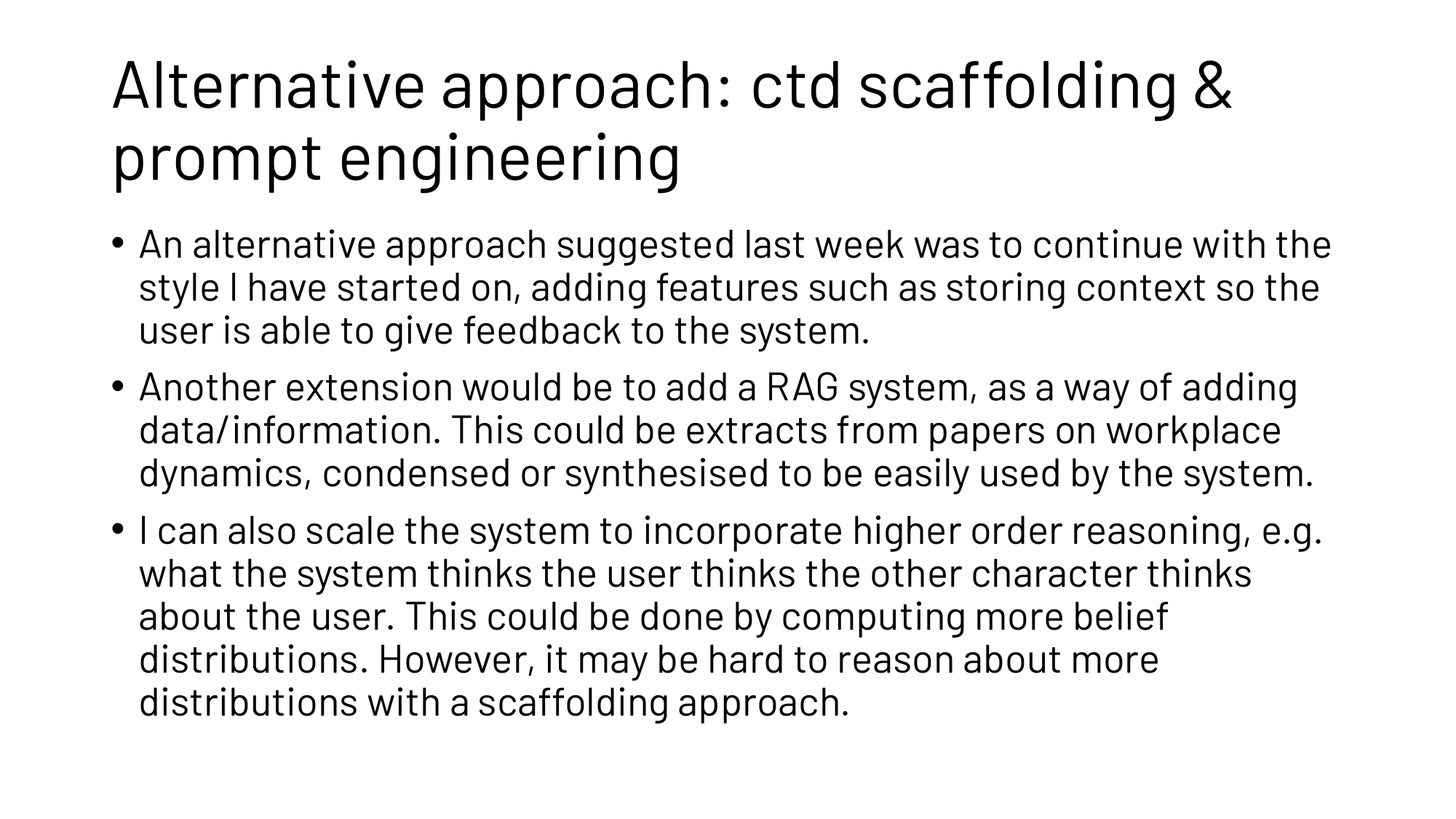

# Alternative approach: ctd scaffolding & prompt engineering
An alternative approach suggested last week was to continue with the style I have started on, adding features such as storing context so the user is able to give feedback to the system.
Another extension would be to add a RAG system, as a way of adding data/information. This could be extracts from papers on workplace dynamics, condensed or synthesised to be easily used by the system.
I can also scale the system to incorporate higher order reasoning, e.g. what the system thinks the user thinks the other character thinks about the user. This could be done by computing more belief distributions. However, it may be hard to reason about more distributions with a scaffolding approach.